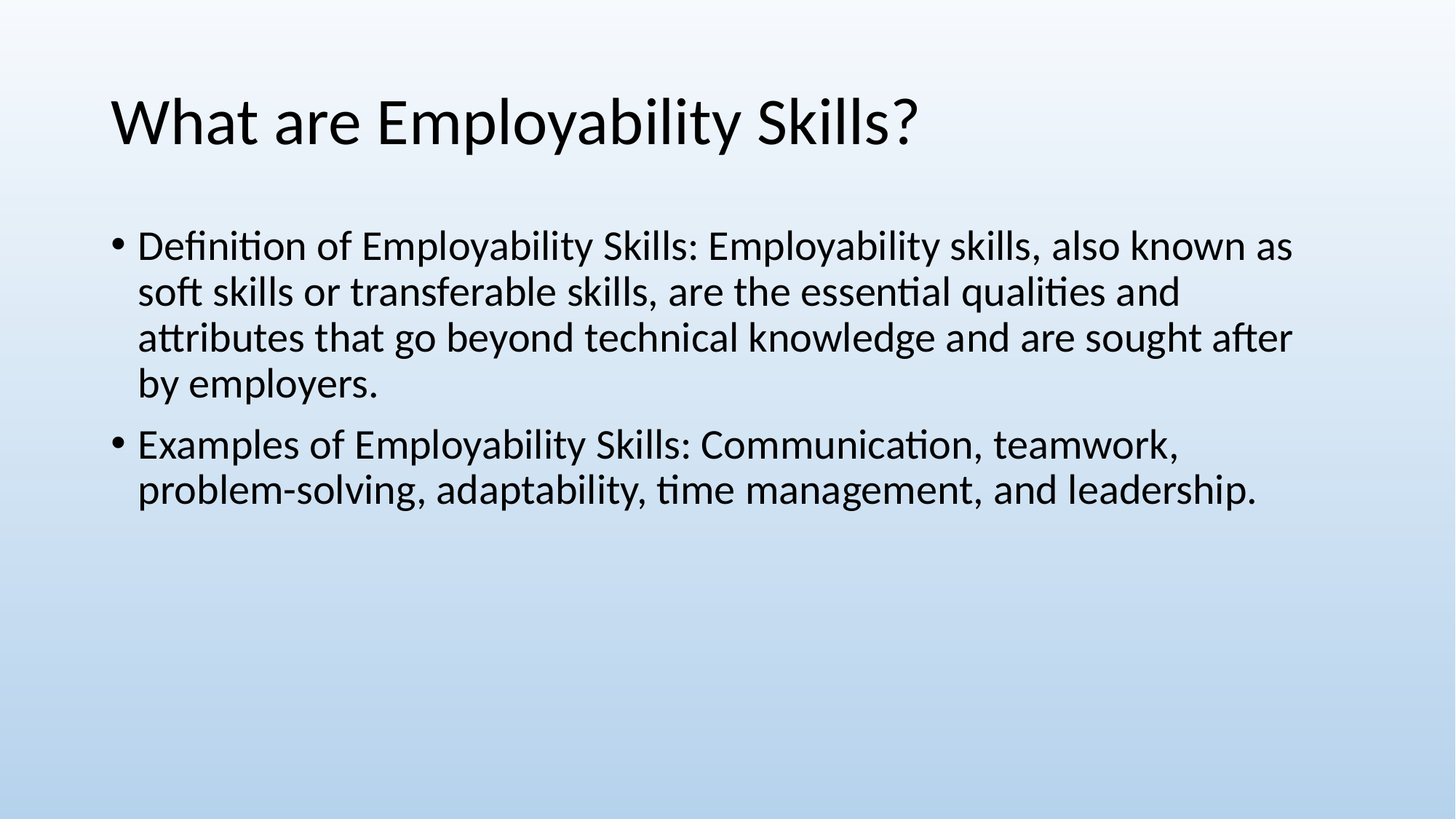

# What are Employability Skills?
Definition of Employability Skills: Employability skills, also known as soft skills or transferable skills, are the essential qualities and attributes that go beyond technical knowledge and are sought after by employers.
Examples of Employability Skills: Communication, teamwork, problem-solving, adaptability, time management, and leadership.